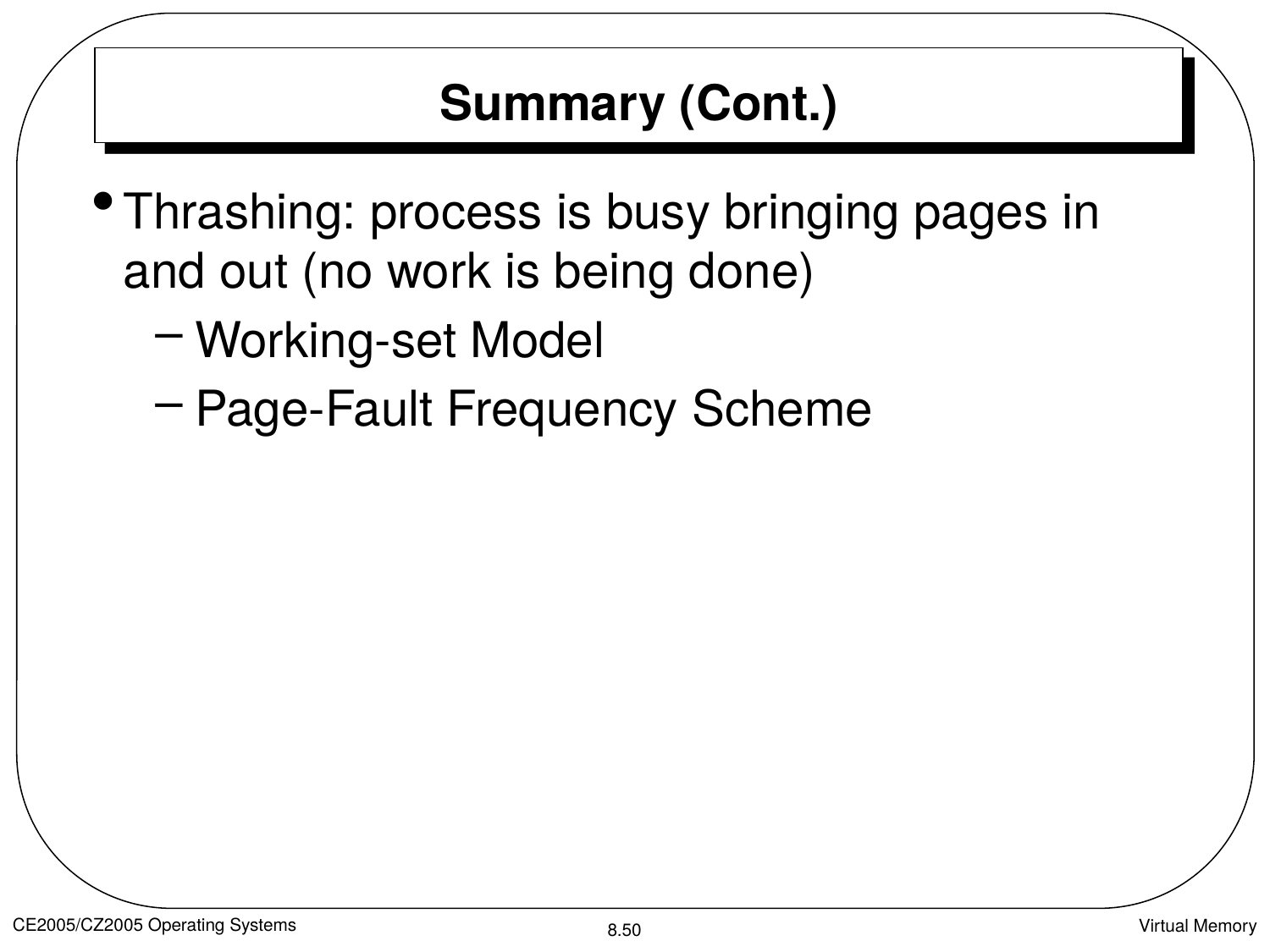

# Summary (Cont.)
Thrashing: process is busy bringing pages in and out (no work is being done)
Working-set Model
Page-Fault Frequency Scheme